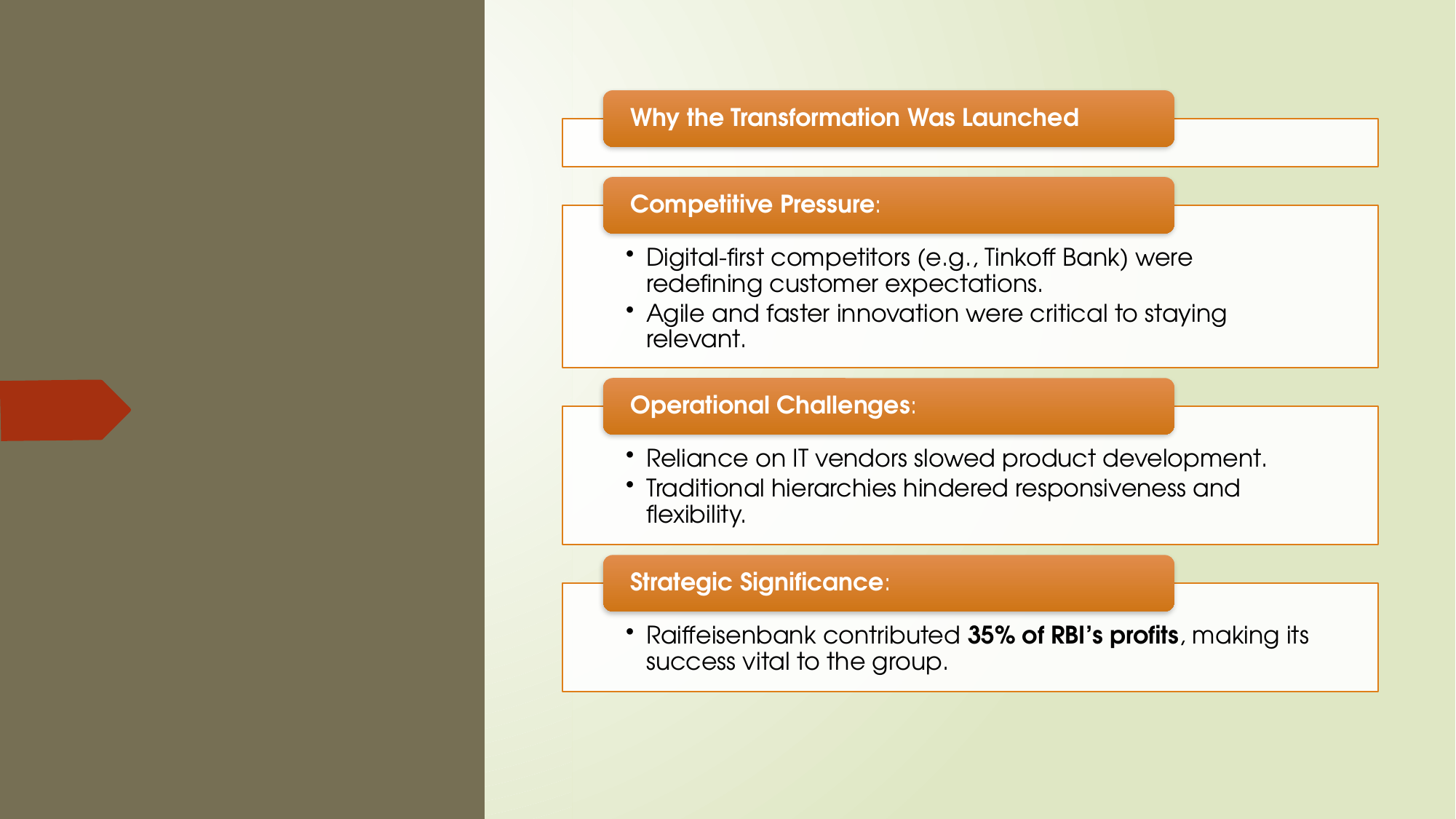

Why the Transformation Was Launched
Digital-first competitors (e.g., Tinkoff Bank) were redefining customer expectations.
Agile and faster innovation were critical to staying relevant.
Competitive Pressure:
Reliance on IT vendors slowed product development.
Traditional hierarchies hindered responsiveness and flexibility.
Operational Challenges:
Raiffeisenbank contributed 35% of RBI’s profits, making its success vital to the group.
Strategic Significance: